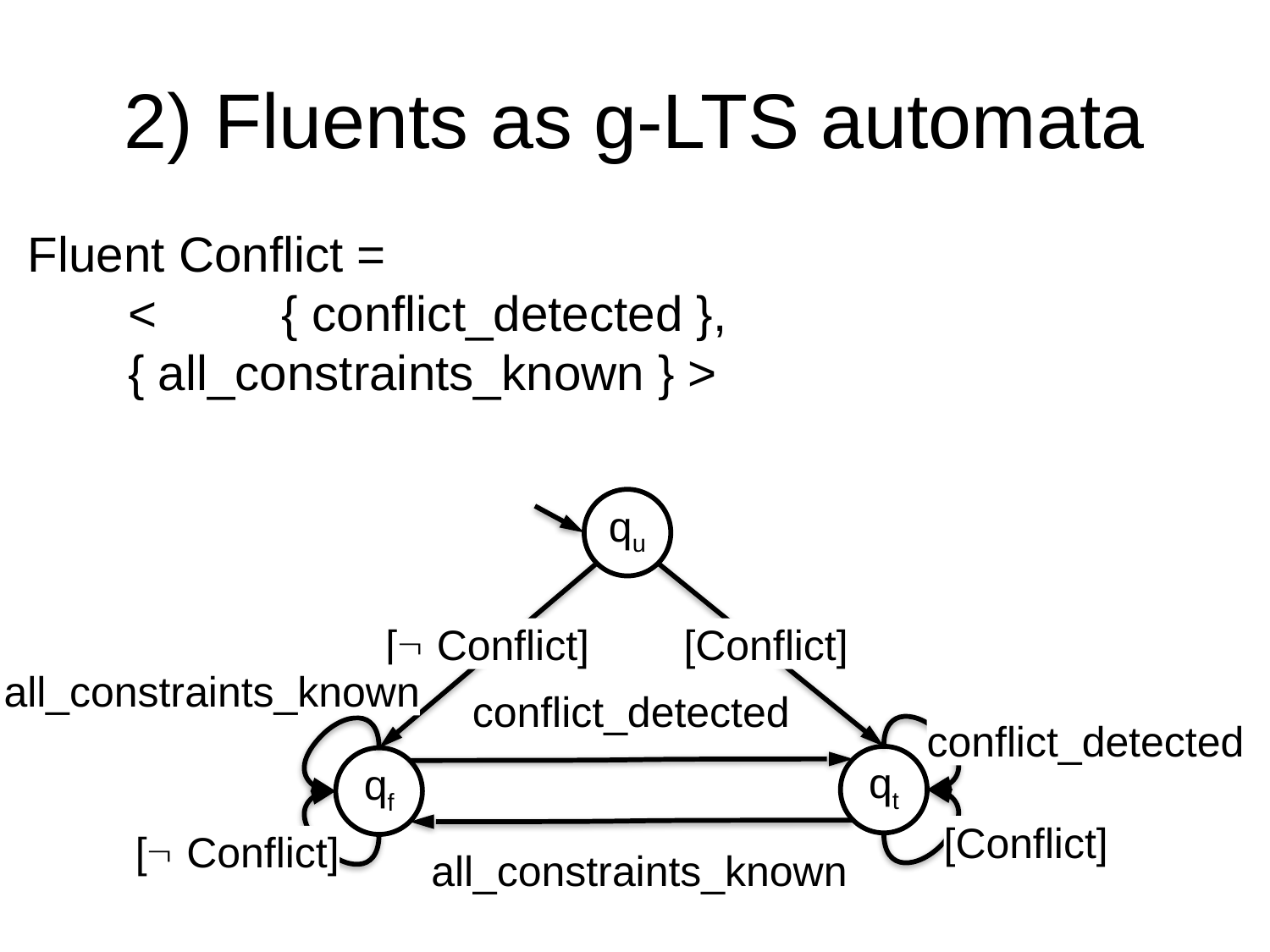

# 2) Fluents as g-LTS automata
Fluent Conflict =
	<	{ conflict_detected },
	{ all_constraints_known } >
qu
[¬ Conflict]
[Conflict]
all_constraints_known
conflict_detected
conflict_detected
qt
qf
[Conflict]
[¬ Conflict]
all_constraints_known